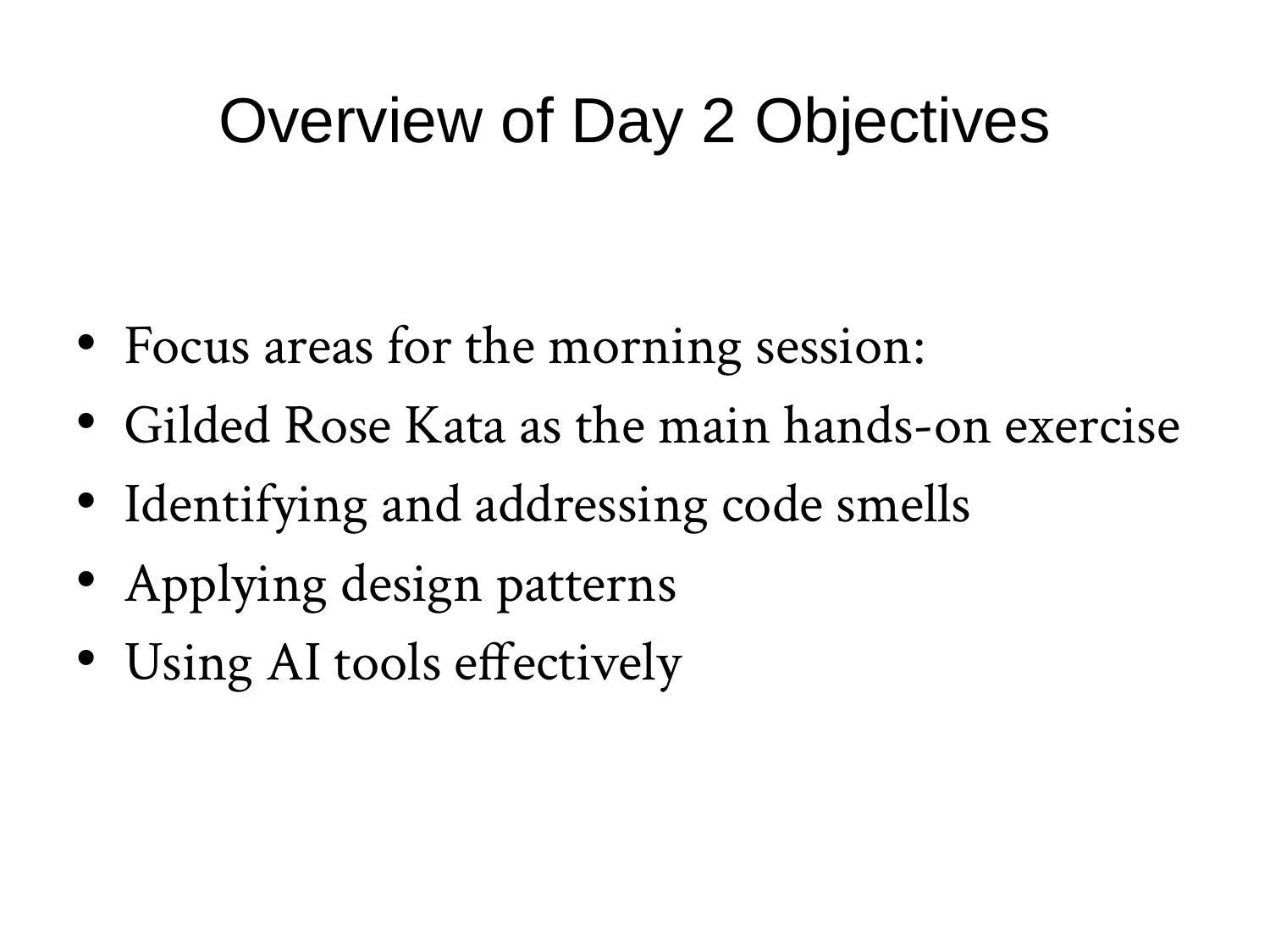

# Overview of Day 2 Objectives

Focus areas for the morning session:
Gilded Rose Kata as the main hands-on exercise
Identifying and addressing code smells
Applying design patterns
Using AI tools effectively